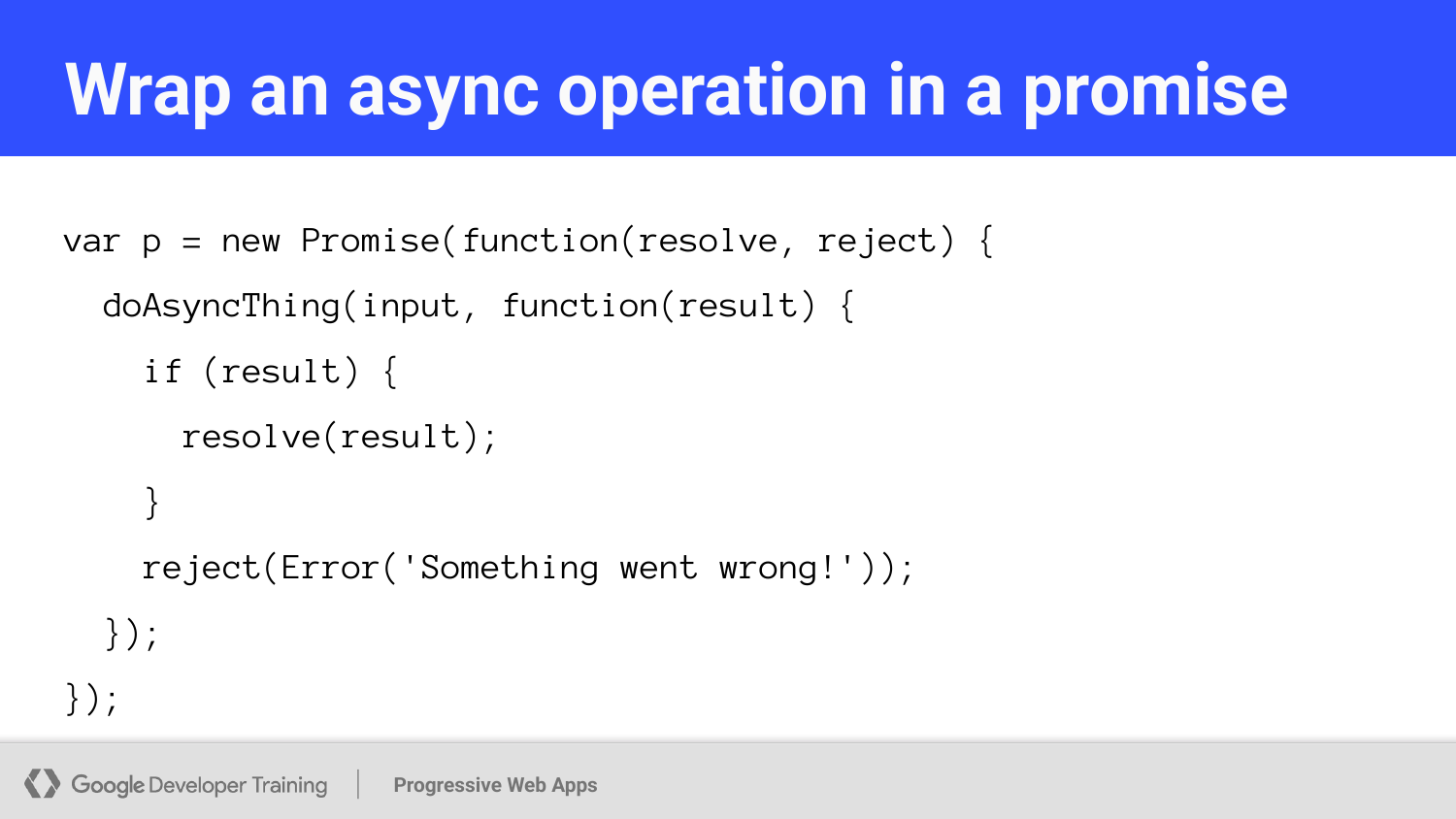

# Wrap an async operation in a promise
var p = new Promise(function(resolve, reject) {
  doAsyncThing(input, function(result) {
    if (result) {
      resolve(result);
    }
    reject(Error('Something went wrong!'));
  });
});